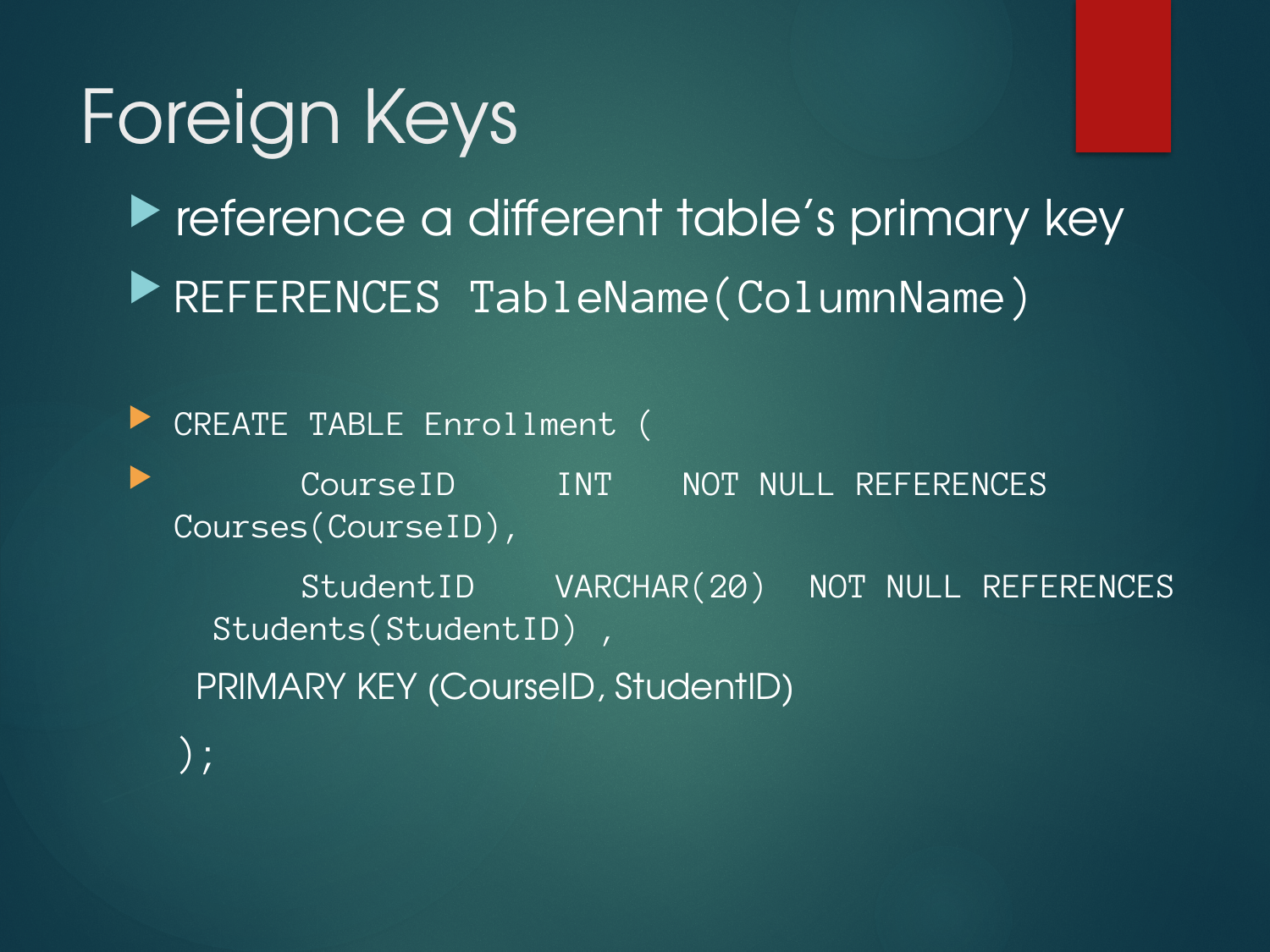

# Foreign Keys
reference a different table’s primary key
REFERENCES TableName(ColumnName)

CREATE TABLE Enrollment (
	CourseID 	INT	NOT NULL REFERENCES Courses(CourseID),
		StudentID	VARCHAR(20)	NOT NULL REFERENCES     Students(StudentID) ,
       PRIMARY KEY (CourseID, StudentID)
	);